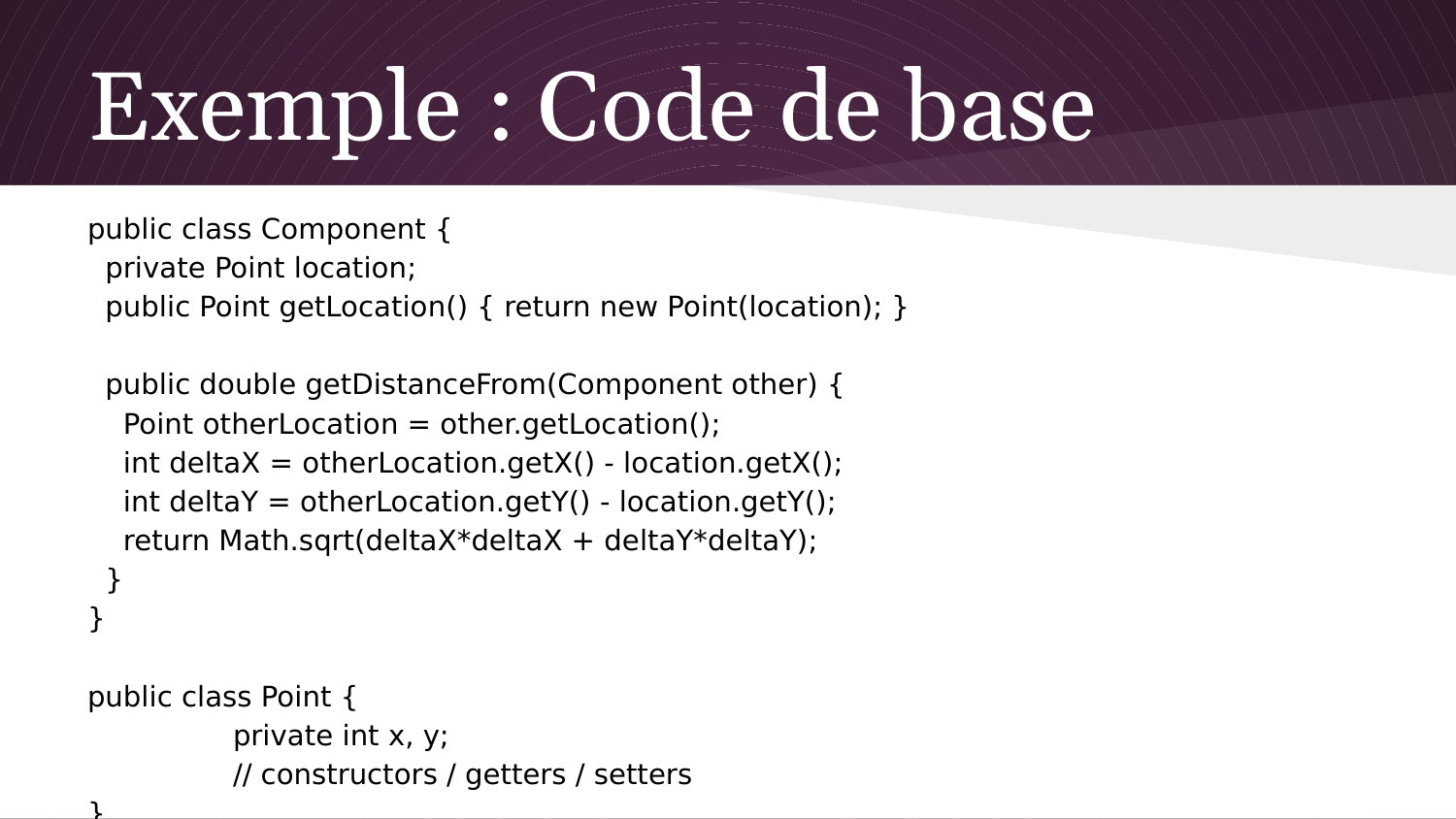

# Exemple : Code de base
public class Component {
  private Point location;
  public Point getLocation() { return new Point(location); }
  public double getDistanceFrom(Component other) {
    Point otherLocation = other.getLocation();
    int deltaX = otherLocation.getX() - location.getX();
    int deltaY = otherLocation.getY() - location.getY();
    return Math.sqrt(deltaX*deltaX + deltaY*deltaY);
  }
}

public class Point {
	private int x, y;
	// constructors / getters / setters
}